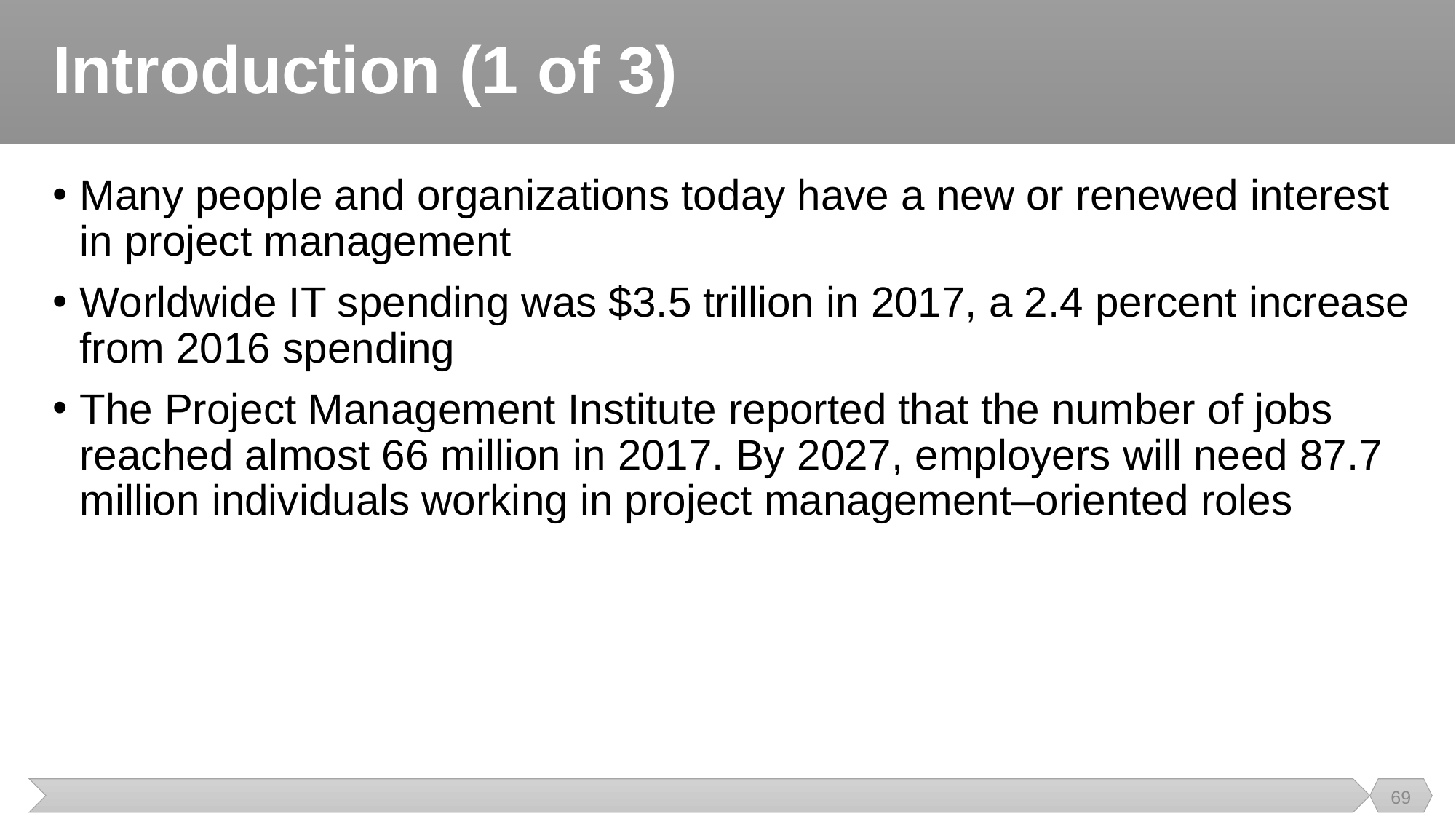

# Introduction (1 of 3)
Many people and organizations today have a new or renewed interest in project management
Worldwide IT spending was $3.5 trillion in 2017, a 2.4 percent increase from 2016 spending
The Project Management Institute reported that the number of jobs reached almost 66 million in 2017. By 2027, employers will need 87.7 million individuals working in project management–oriented roles
69